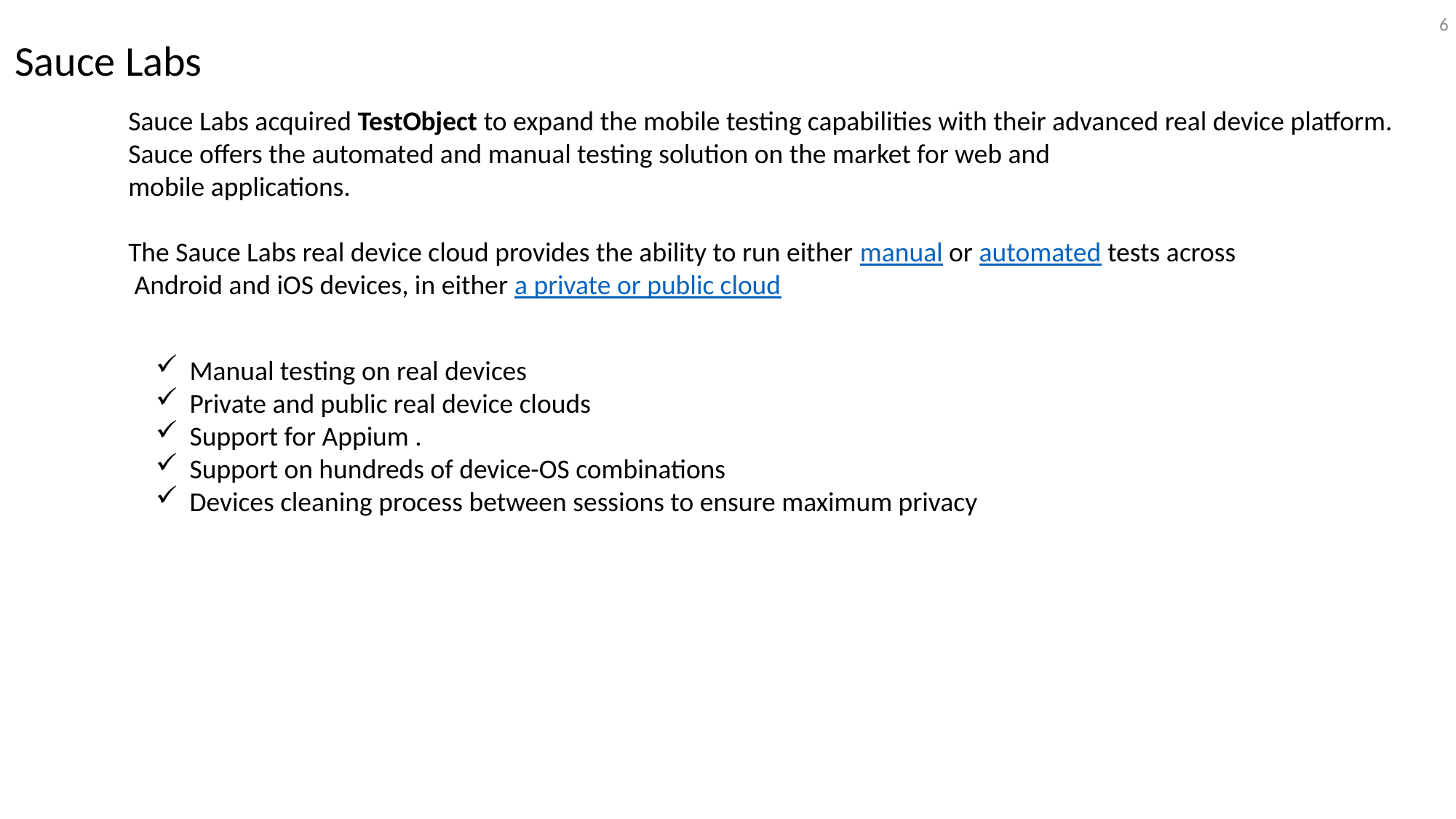

6
# Sauce Labs
Sauce Labs acquired TestObject to expand the mobile testing capabilities with their advanced real device platform.
Sauce offers the automated and manual testing solution on the market for web and
mobile applications.

The Sauce Labs real device cloud provides the ability to run either manual or automated tests across
 Android and iOS devices, in either a private or public cloud
Manual testing on real devices
Private and public real device clouds
Support for Appium .
Support on hundreds of device-OS combinations
Devices cleaning process between sessions to ensure maximum privacy